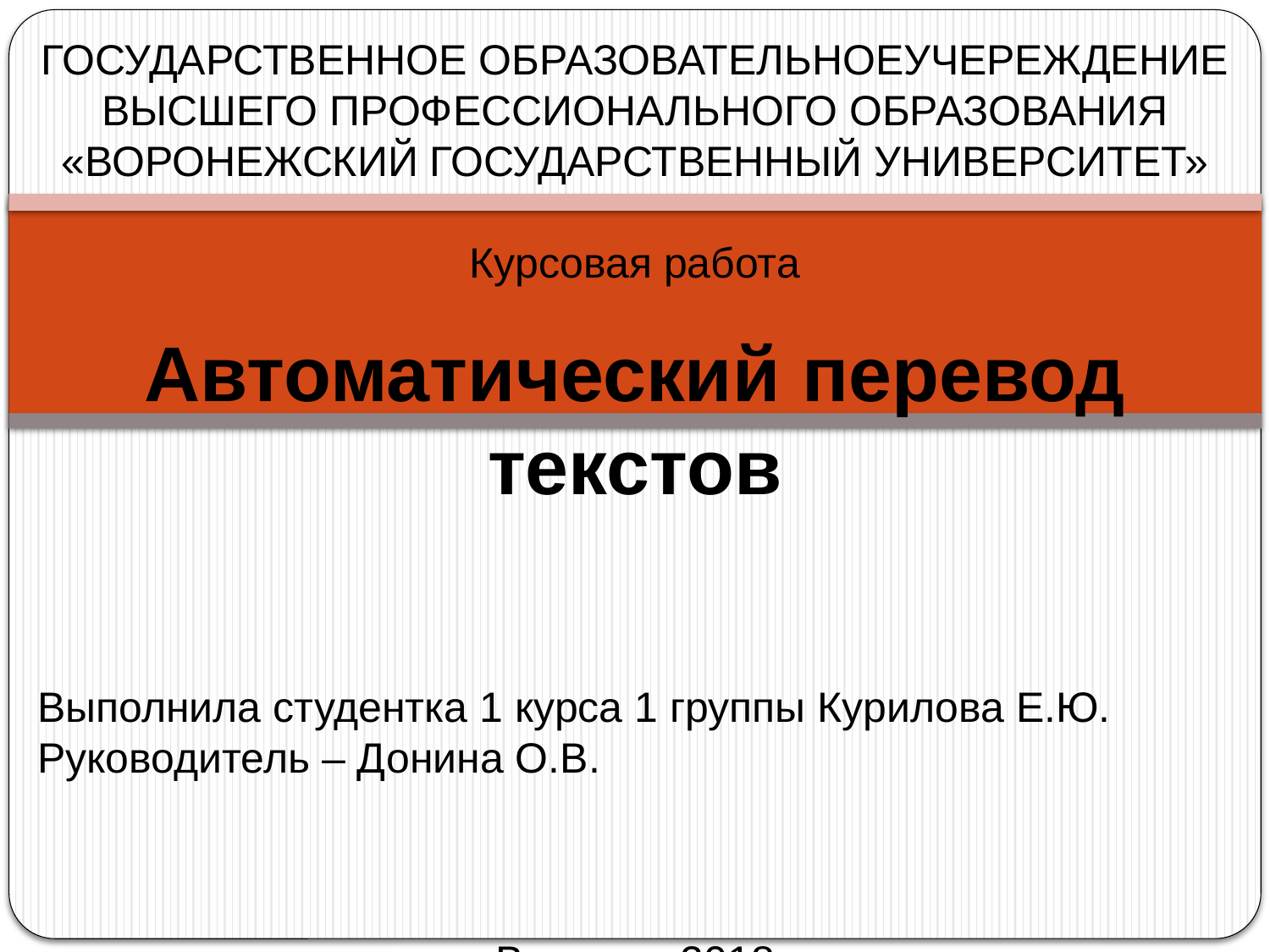

ГОСУДАРСТВЕННОЕ ОБРАЗОВАТЕЛЬНОЕУЧЕРЕЖДЕНИЕ
ВЫСШЕГО ПРОФЕССИОНАЛЬНОГО ОБРАЗОВАНИЯ
«ВОРОНЕЖСКИЙ ГОСУДАРСТВЕННЫЙ УНИВЕРСИТЕТ»

Курсовая работа

Автоматический перевод текстов

Выполнила студентка 1 курса 1 группы Курилова Е.Ю.
Руководитель – Донина О.В.

Воронеж 2018